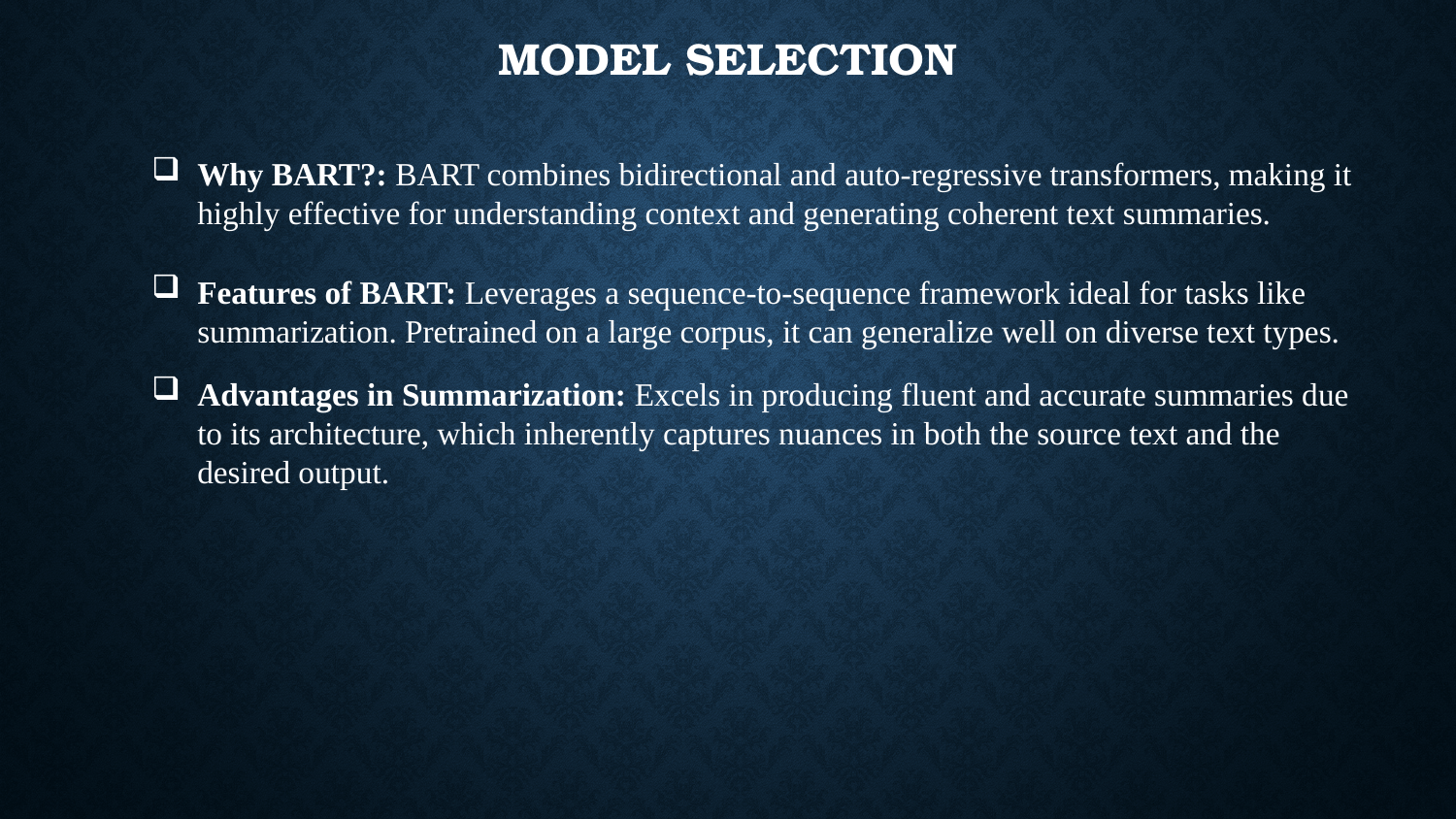

# Model Selection
Why BART?: BART combines bidirectional and auto-regressive transformers, making it highly effective for understanding context and generating coherent text summaries.
Features of BART: Leverages a sequence-to-sequence framework ideal for tasks like summarization. Pretrained on a large corpus, it can generalize well on diverse text types.
Advantages in Summarization: Excels in producing fluent and accurate summaries due to its architecture, which inherently captures nuances in both the source text and the desired output.